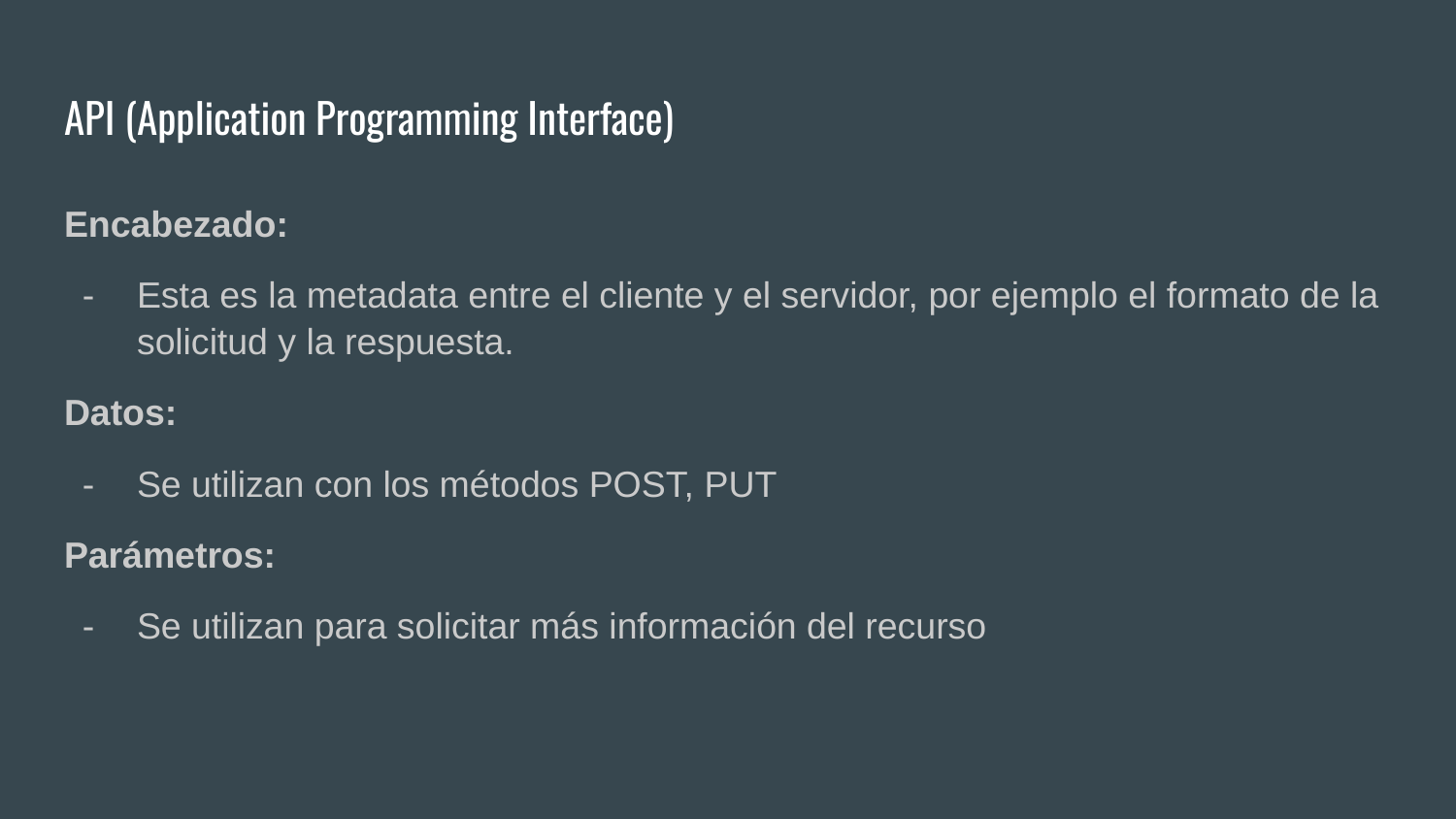

# API (Application Programming Interface)
Encabezado:
Esta es la metadata entre el cliente y el servidor, por ejemplo el formato de la solicitud y la respuesta.
Datos:
Se utilizan con los métodos POST, PUT
Parámetros:
Se utilizan para solicitar más información del recurso